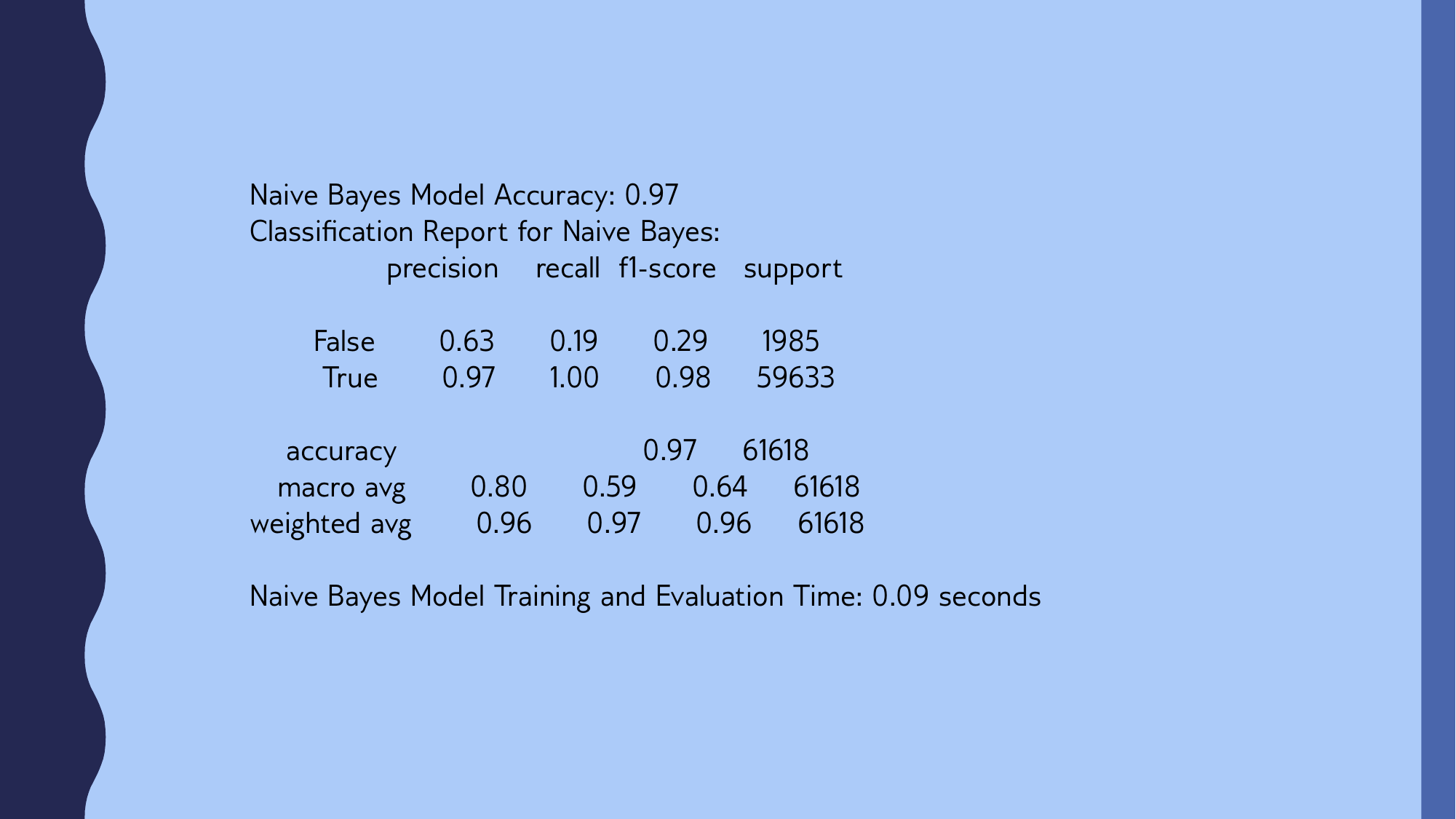

Naive Bayes Model Accuracy: 0.97
Classification Report for Naive Bayes:
               precision    recall  f1-score   support

       False       0.63      0.19      0.29      1985
        True       0.97      1.00      0.98     59633

    accuracy                           0.97     61618
   macro avg       0.80      0.59      0.64     61618
weighted avg       0.96      0.97      0.96     61618

Naive Bayes Model Training and Evaluation Time: 0.09 seconds